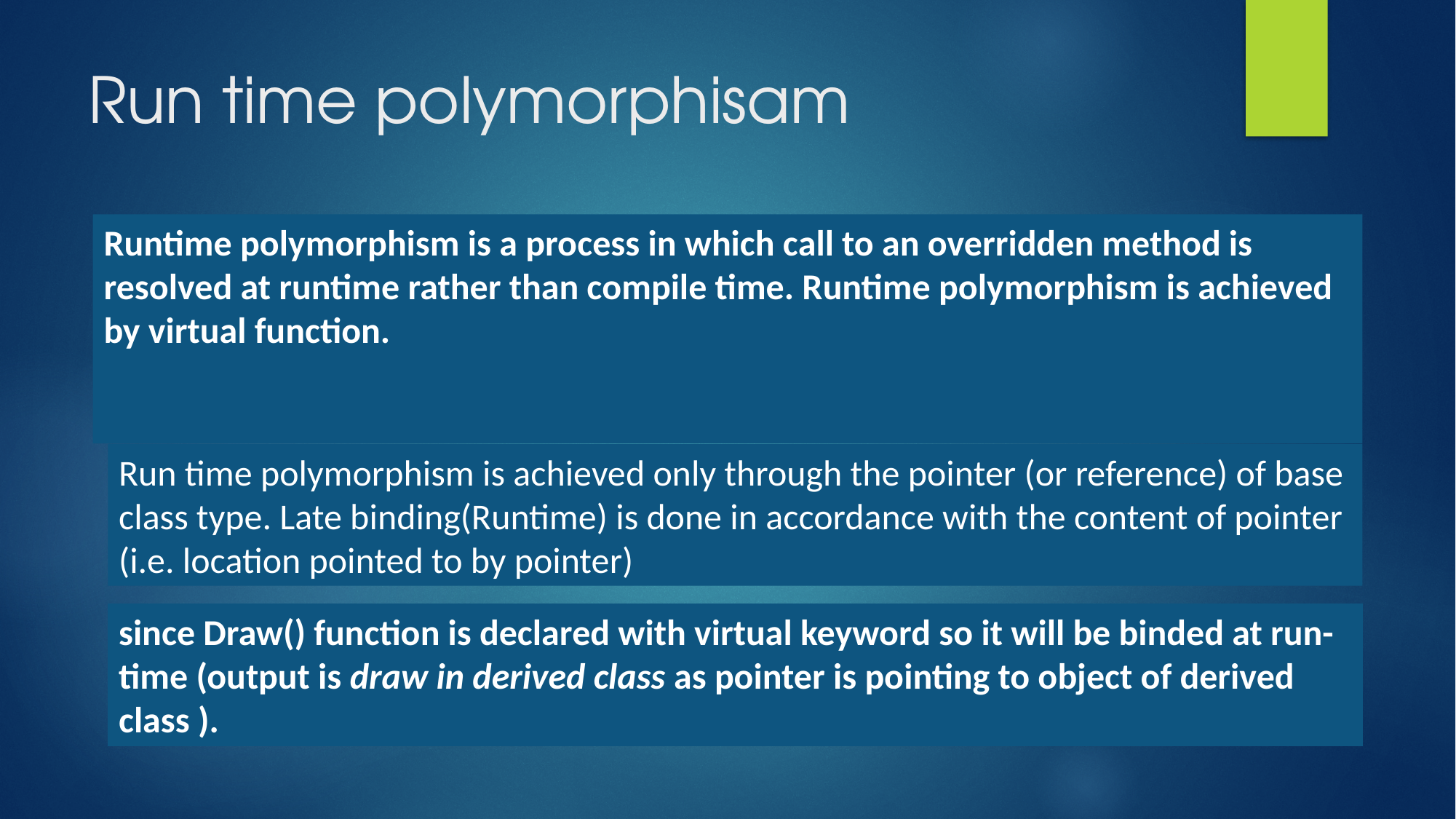

# Run time polymorphisam
Runtime polymorphism is a process in which call to an overridden method is resolved at runtime rather than compile time. Runtime polymorphism is achieved by virtual function.

Run time polymorphism is achieved only through the pointer (or reference) of base class type. Late binding(Runtime) is done in accordance with the content of pointer (i.e. location pointed to by pointer)
since Draw() function is declared with virtual keyword so it will be binded at run-time (output is draw in derived class as pointer is pointing to object of derived class ).